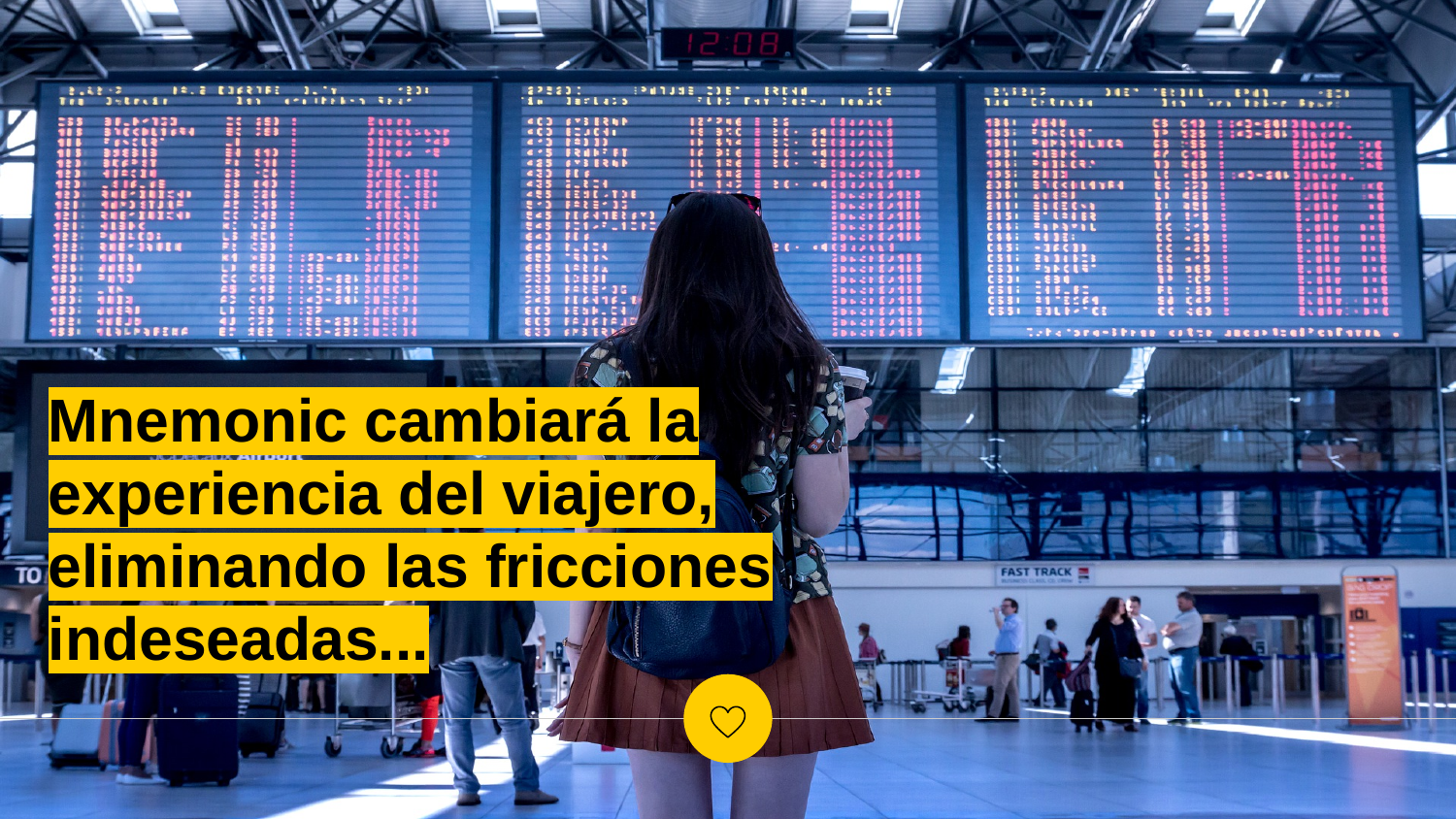

Mnemonic cambiará la experiencia del viajero, eliminando las fricciones indeseadas...